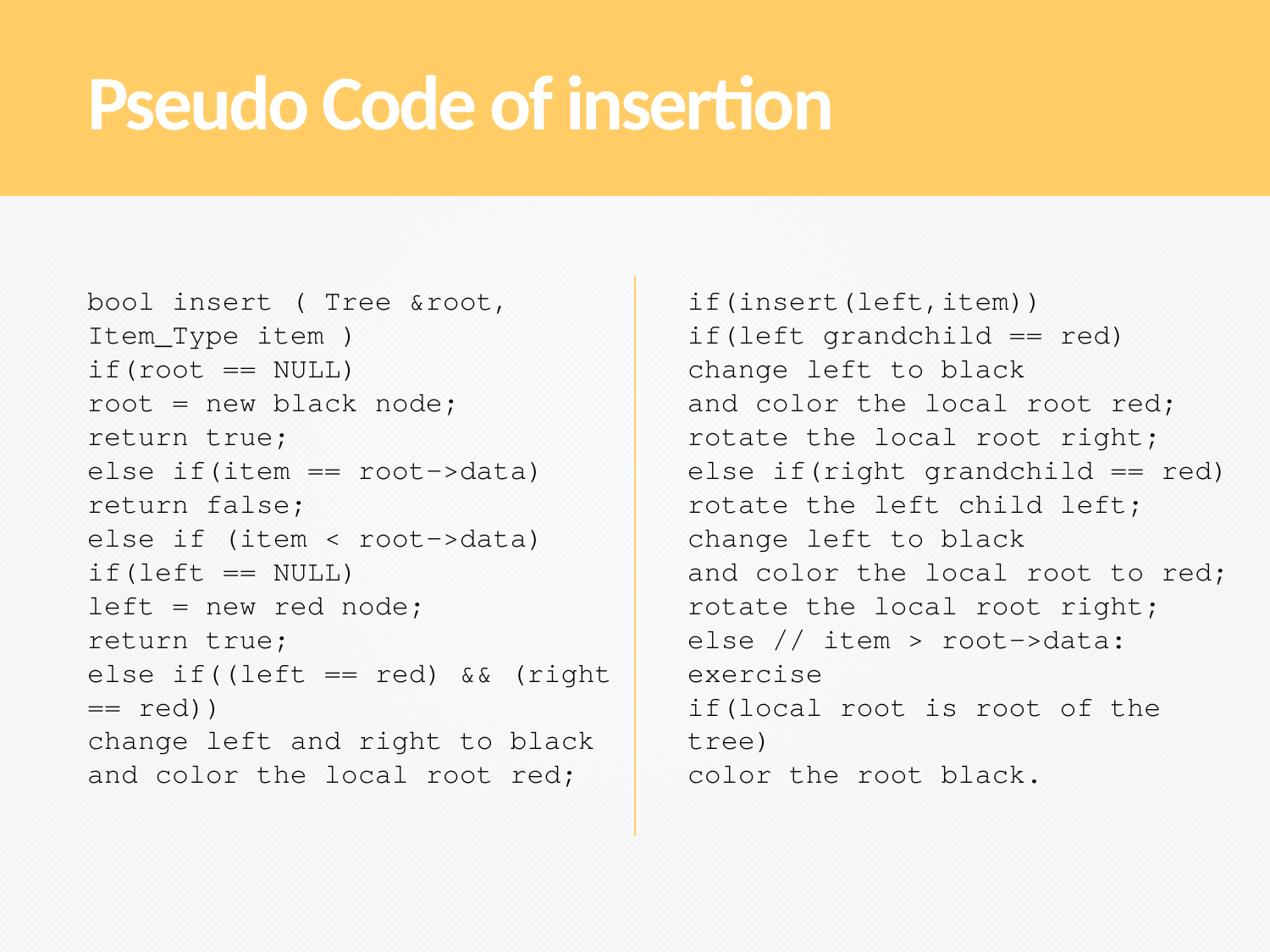

Pseudo Code of insertion
bool insert ( Tree &root, Item_Type item )
if(root == NULL)
root = new black node;
return true;
else if(item == root->data)
return false;
else if (item < root->data)
if(left == NULL)
left = new red node;
return true;
else if((left == red) && (right == red))
change left and right to black
and color the local root red;
if(insert(left,item))
if(left grandchild == red)
change left to black
and color the local root red;
rotate the local root right;
else if(right grandchild == red)
rotate the left child left;
change left to black
and color the local root to red;
rotate the local root right;
else // item > root->data: exercise
if(local root is root of the tree)
color the root black.